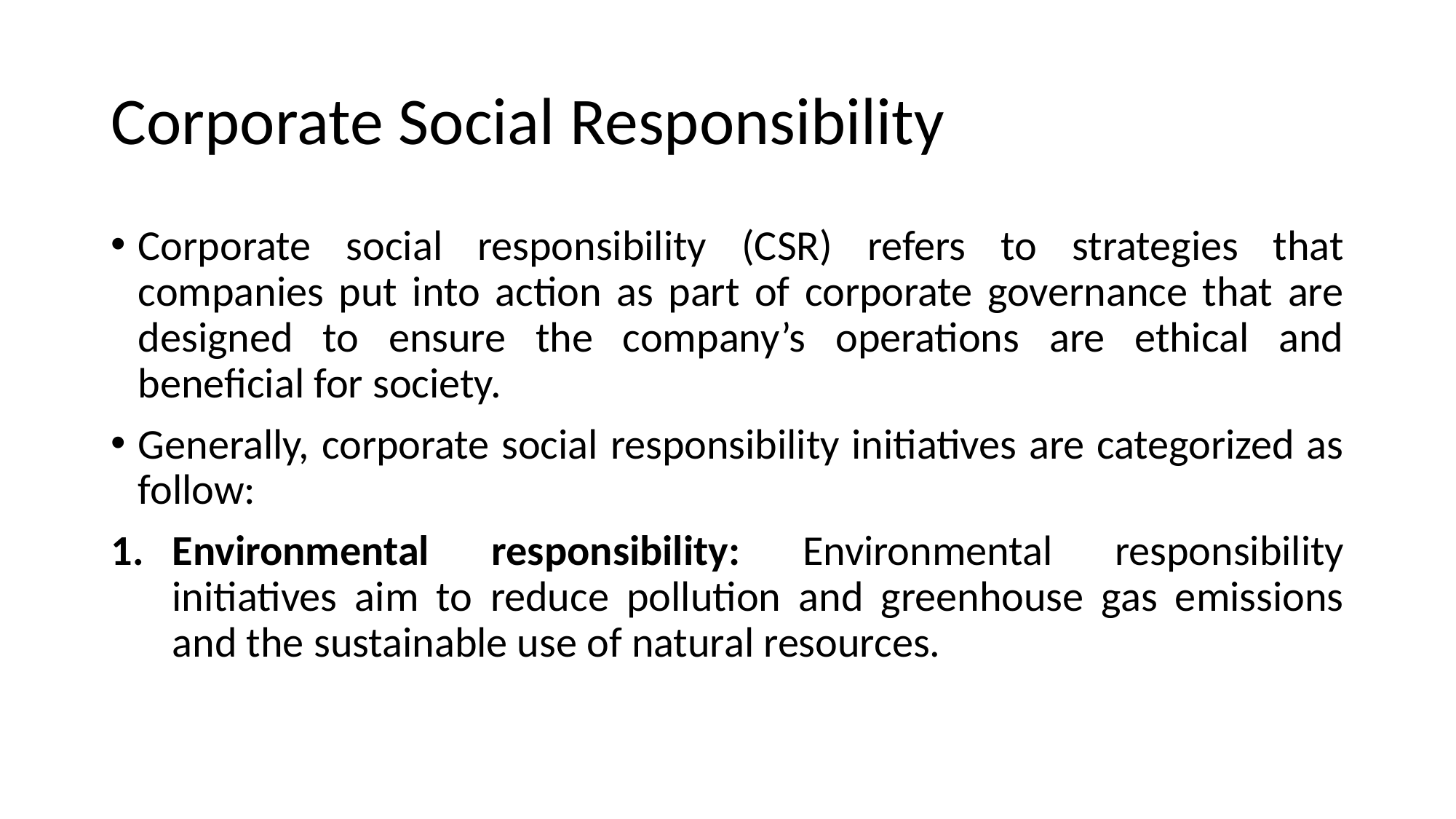

# Corporate Social Responsibility
Corporate social responsibility (CSR) refers to strategies that companies put into action as part of corporate governance that are designed to ensure the company’s operations are ethical and beneficial for society.
Generally, corporate social responsibility initiatives are categorized as follow:
Environmental responsibility: Environmental responsibility initiatives aim to reduce pollution and greenhouse gas emissions and the sustainable use of natural resources.